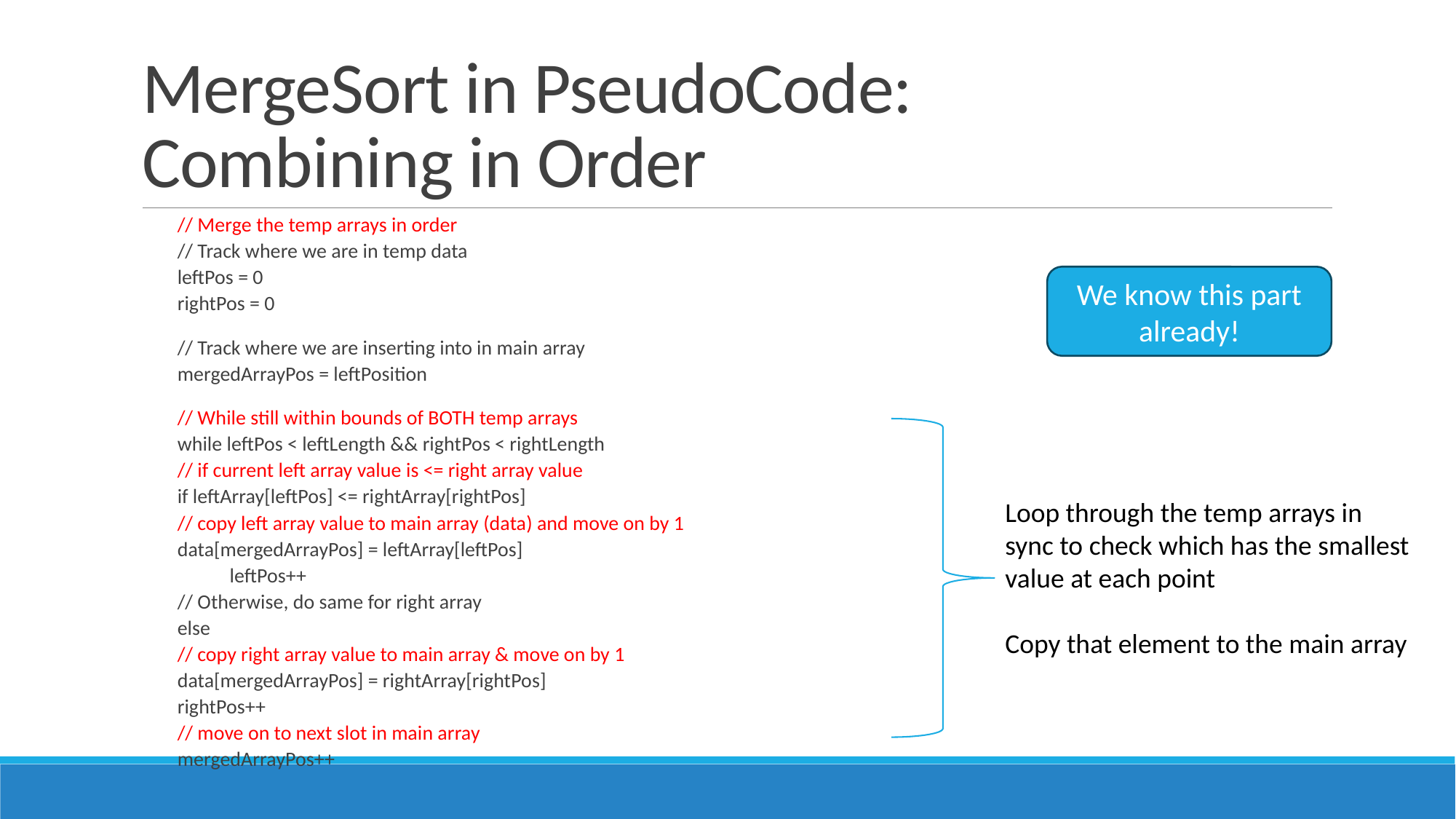

# MergeSort in PseudoCode: Combining in Order
// Merge the temp arrays in order
// Track where we are in temp data
leftPos = 0
rightPos = 0

// Track where we are inserting into in main array
mergedArrayPos = leftPosition

// While still within bounds of BOTH temp arrays
while leftPos < leftLength && rightPos < rightLength
	// if current left array value is <= right array value
	if leftArray[leftPos] <= rightArray[rightPos]
		// copy left array value to main array (data) and move on by 1
		data[mergedArrayPos] = leftArray[leftPos]
 		leftPos++
	// Otherwise, do same for right array
	else
		// copy right array value to main array & move on by 1
		data[mergedArrayPos] = rightArray[rightPos]
		rightPos++
	// move on to next slot in main array
	mergedArrayPos++

We know this part already!

Loop through the temp arrays in sync to check which has the smallest value at each point

Copy that element to the main array